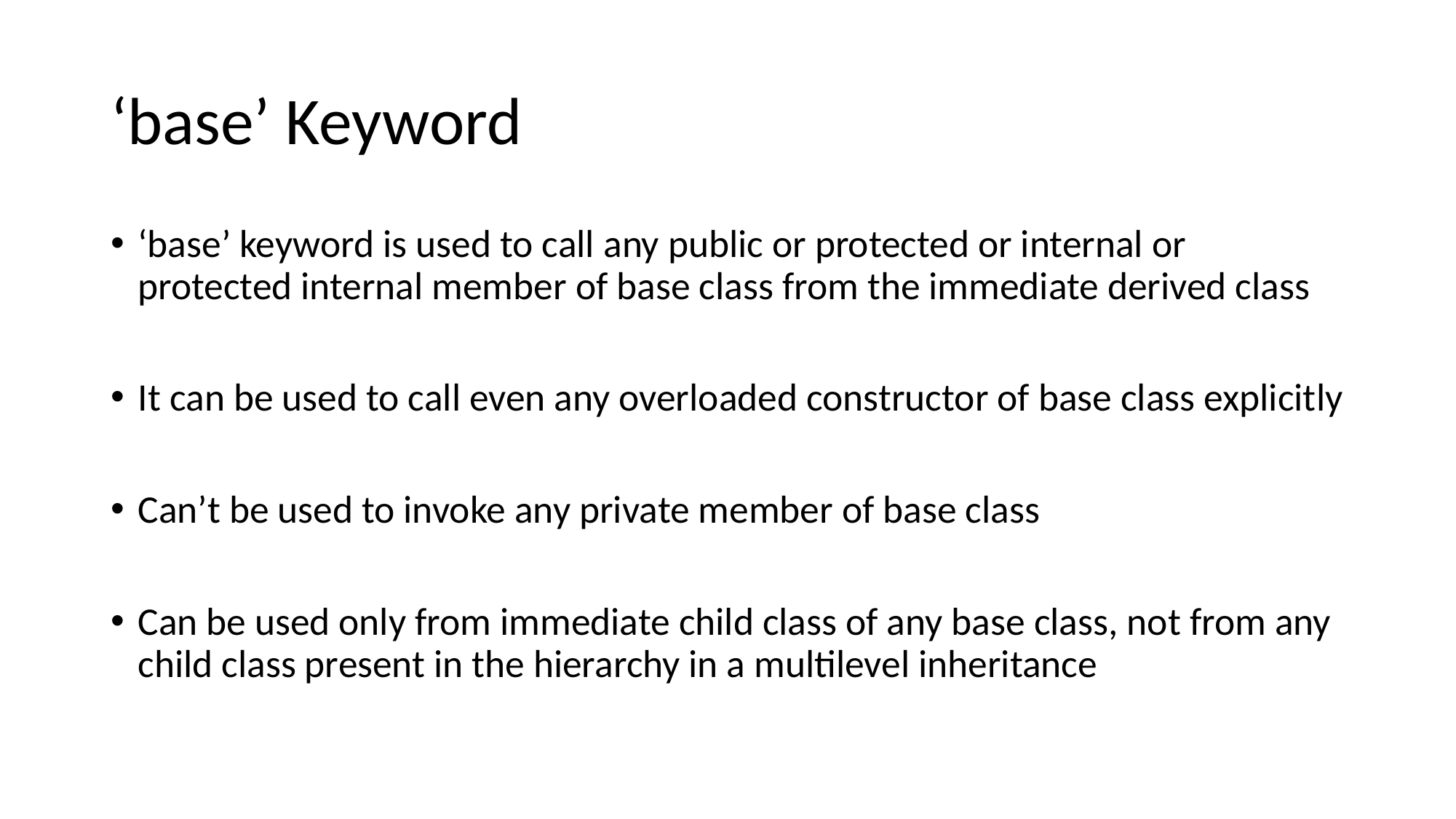

# ‘base’ Keyword
‘base’ keyword is used to call any public or protected or internal or protected internal member of base class from the immediate derived class

It can be used to call even any overloaded constructor of base class explicitly

Can’t be used to invoke any private member of base class

Can be used only from immediate child class of any base class, not from any child class present in the hierarchy in a multilevel inheritance